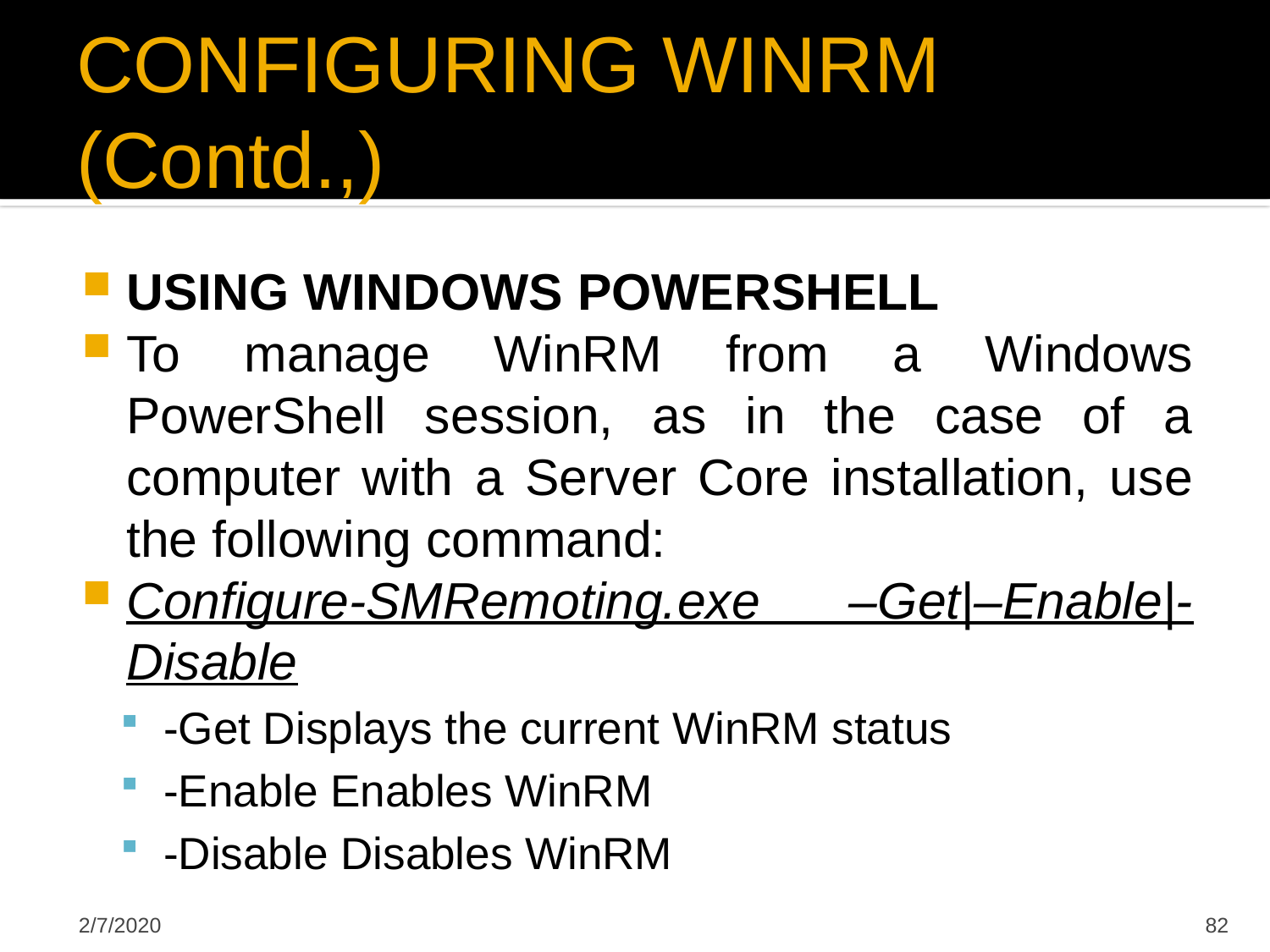

# CONFIGURING WINRM (Contd.,)
USING WINDOWS POWERSHELL
To manage WinRM from a Windows PowerShell session, as in the case of a computer with a Server Core installation, use the following command:
Configure-SMRemoting.exe –Get|–Enable|-Disable
-Get Displays the current WinRM status
-Enable Enables WinRM
-Disable Disables WinRM
2/7/2020
82